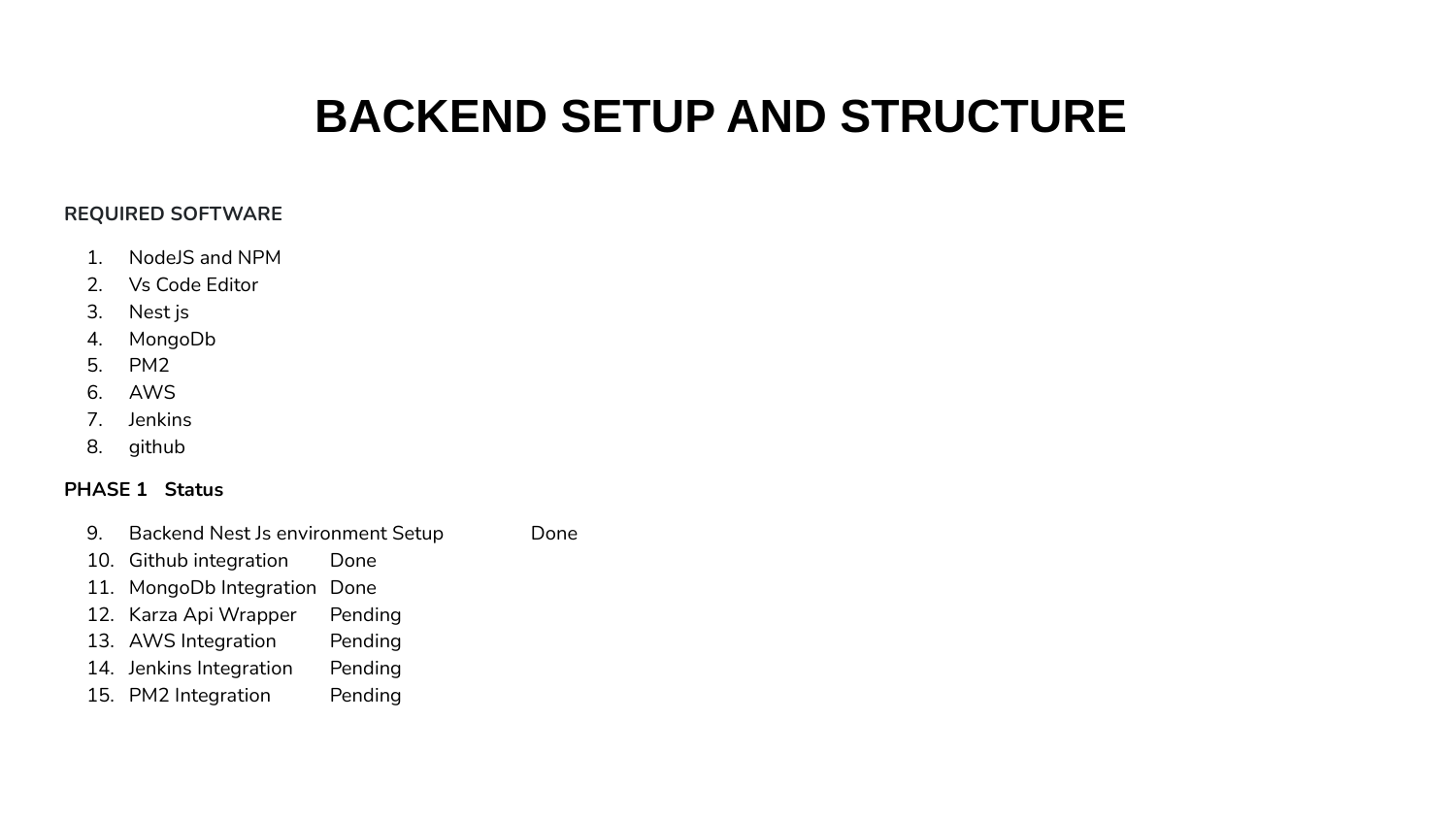

# BACKEND SETUP AND STRUCTURE
REQUIRED SOFTWARE
NodeJS and NPM
Vs Code Editor
Nest js
MongoDb
PM2
AWS
Jenkins
github
PHASE 1							Status
Backend Nest Js environment Setup   			Done
Github integration					Done
MongoDb Integration					Done
Karza Api Wrapper					Pending
AWS Integration					Pending
Jenkins Integration					Pending
PM2 Integration					Pending